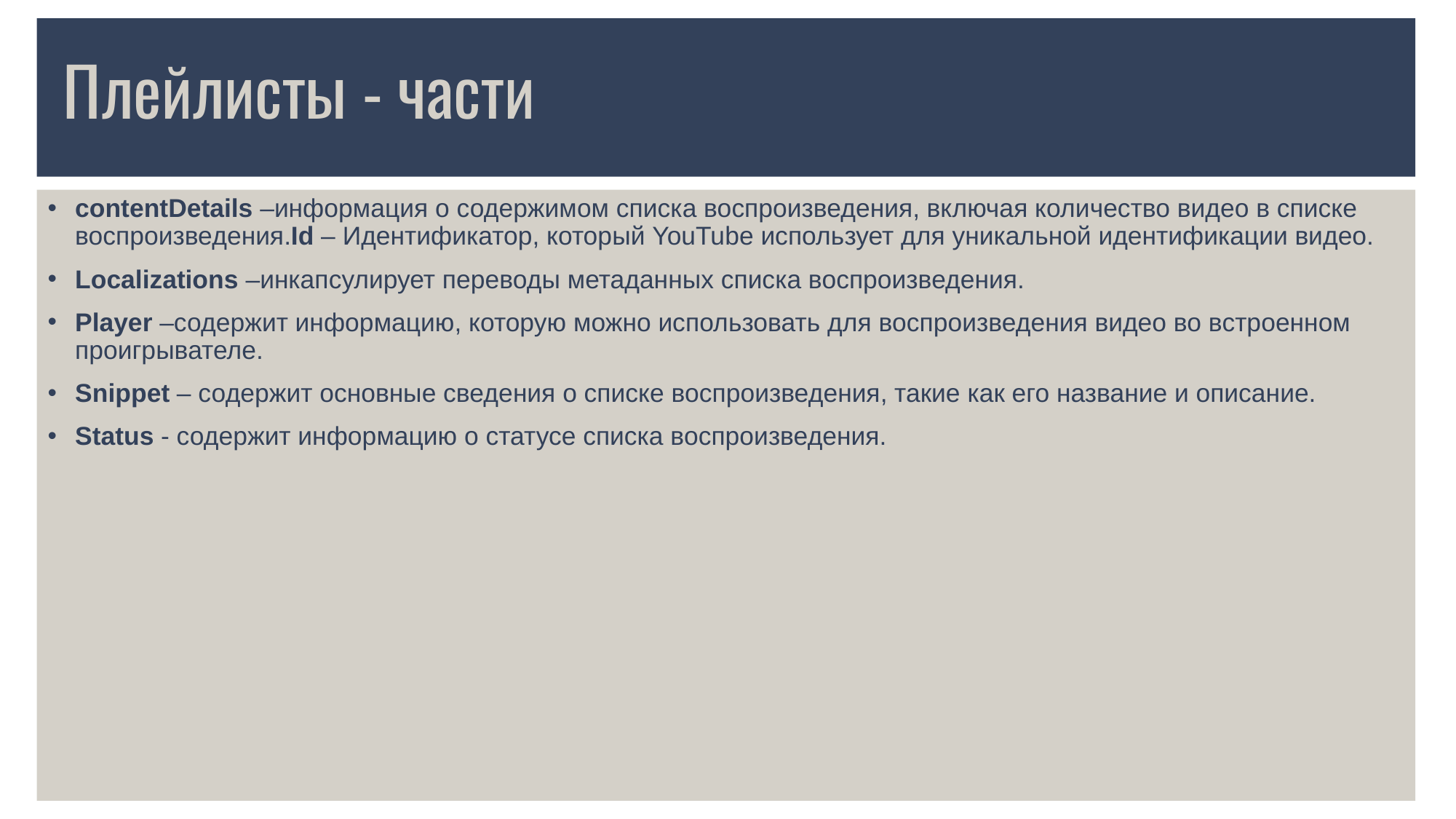

# Плейлисты - части
contentDetails –информация о содержимом списка воспроизведения, включая количество видео в списке воспроизведения.Id – Идентификатор, который YouTube использует для уникальной идентификации видео.
Localizations –инкапсулирует переводы метаданных списка воспроизведения.
Player –содержит информацию, которую можно использовать для воспроизведения видео во встроенном проигрывателе.
Snippet – содержит основные сведения о списке воспроизведения, такие как его название и описание.
Status - содержит информацию о статусе списка воспроизведения.